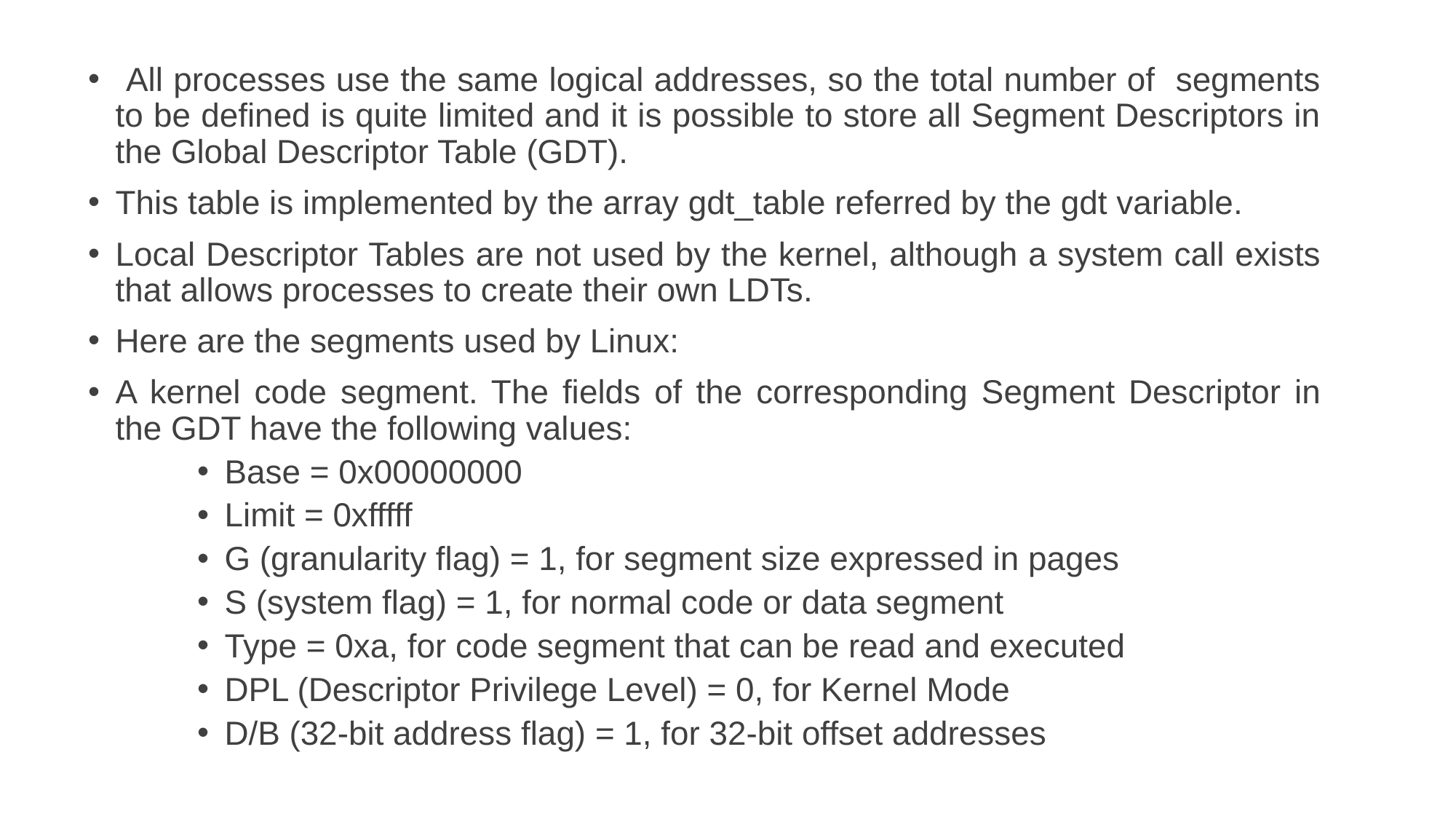

All processes use the same logical addresses, so the total number of  segments to be defined is quite limited and it is possible to store all Segment Descriptors in the Global Descriptor Table (GDT).
This table is implemented by the array gdt_table referred by the gdt variable.
Local Descriptor Tables are not used by the kernel, although a system call exists that allows processes to create their own LDTs.
Here are the segments used by Linux:
A kernel code segment. The fields of the corresponding Segment Descriptor in the GDT have the following values:
Base = 0x00000000
Limit = 0xfffff
G (granularity flag) = 1, for segment size expressed in pages
S (system flag) = 1, for normal code or data segment
Type = 0xa, for code segment that can be read and executed
DPL (Descriptor Privilege Level) = 0, for Kernel Mode
D/B (32-bit address flag) = 1, for 32-bit offset addresses